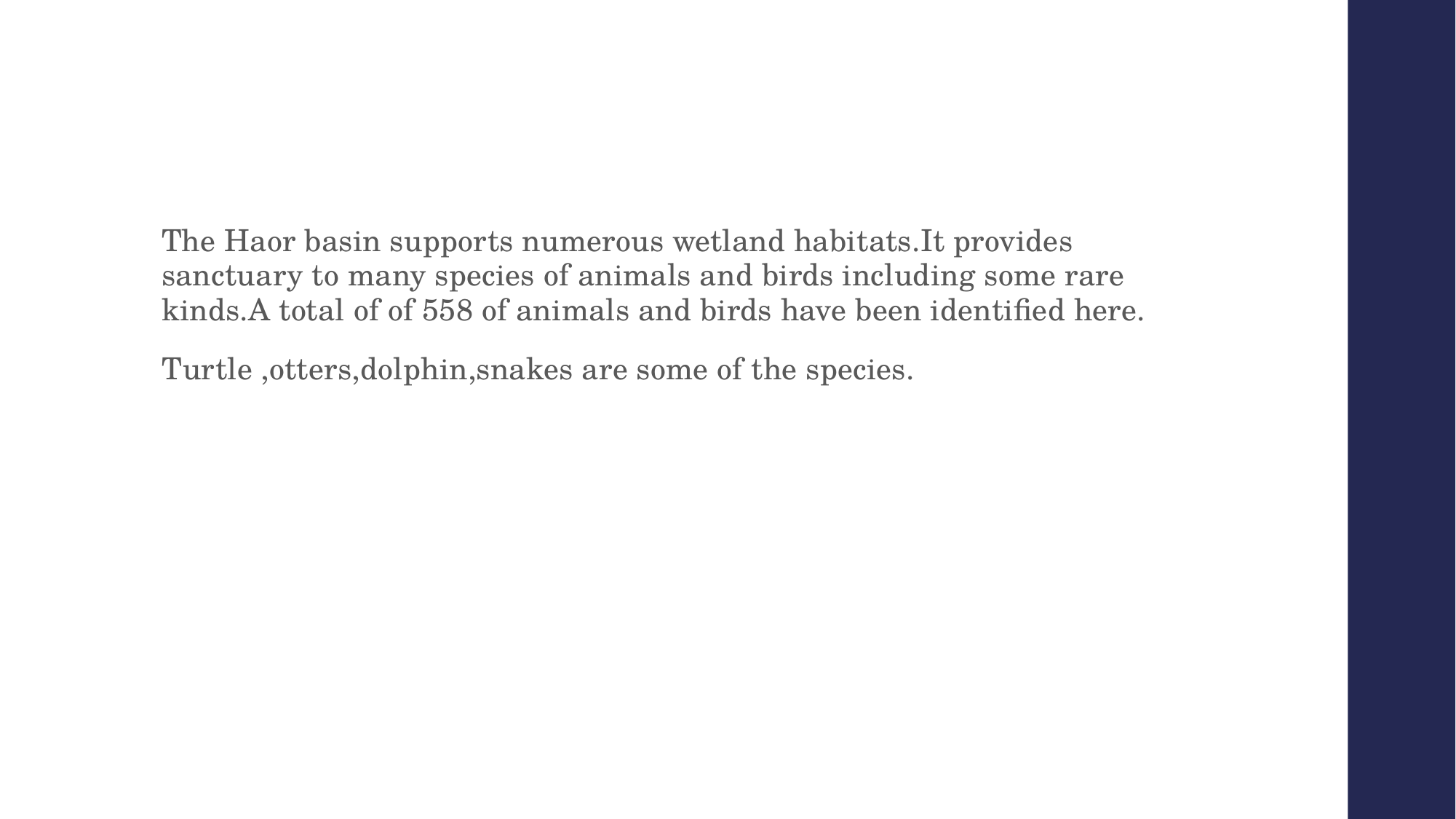

#
The Haor basin supports numerous wetland habitats.It provides sanctuary to many species of animals and birds including some rare kinds.A total of of 558 of animals and birds have been identified here.
Turtle ,otters,dolphin,snakes are some of the species.